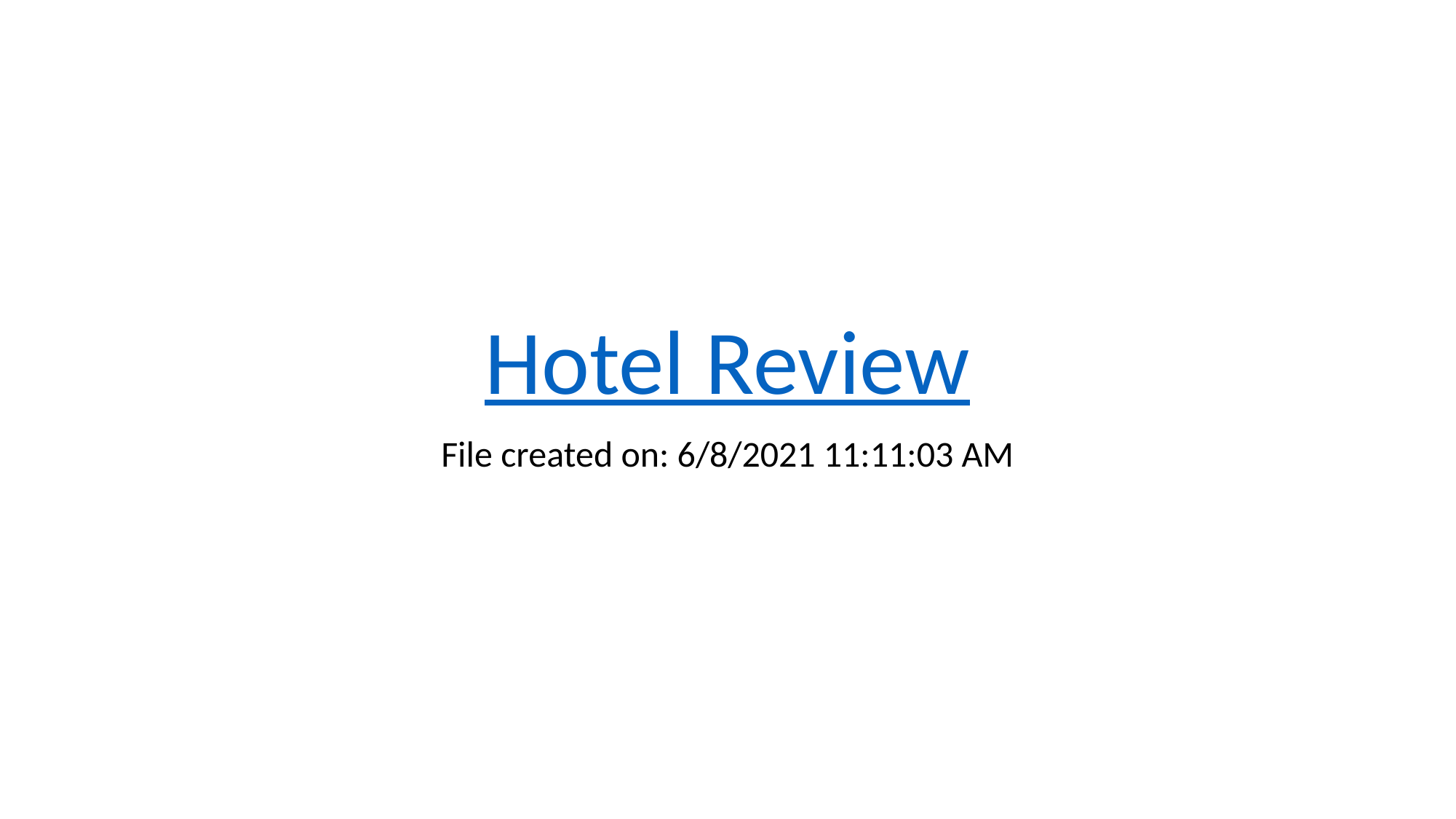

# Hotel Review
File created on: 6/8/2021 11:11:03 AM